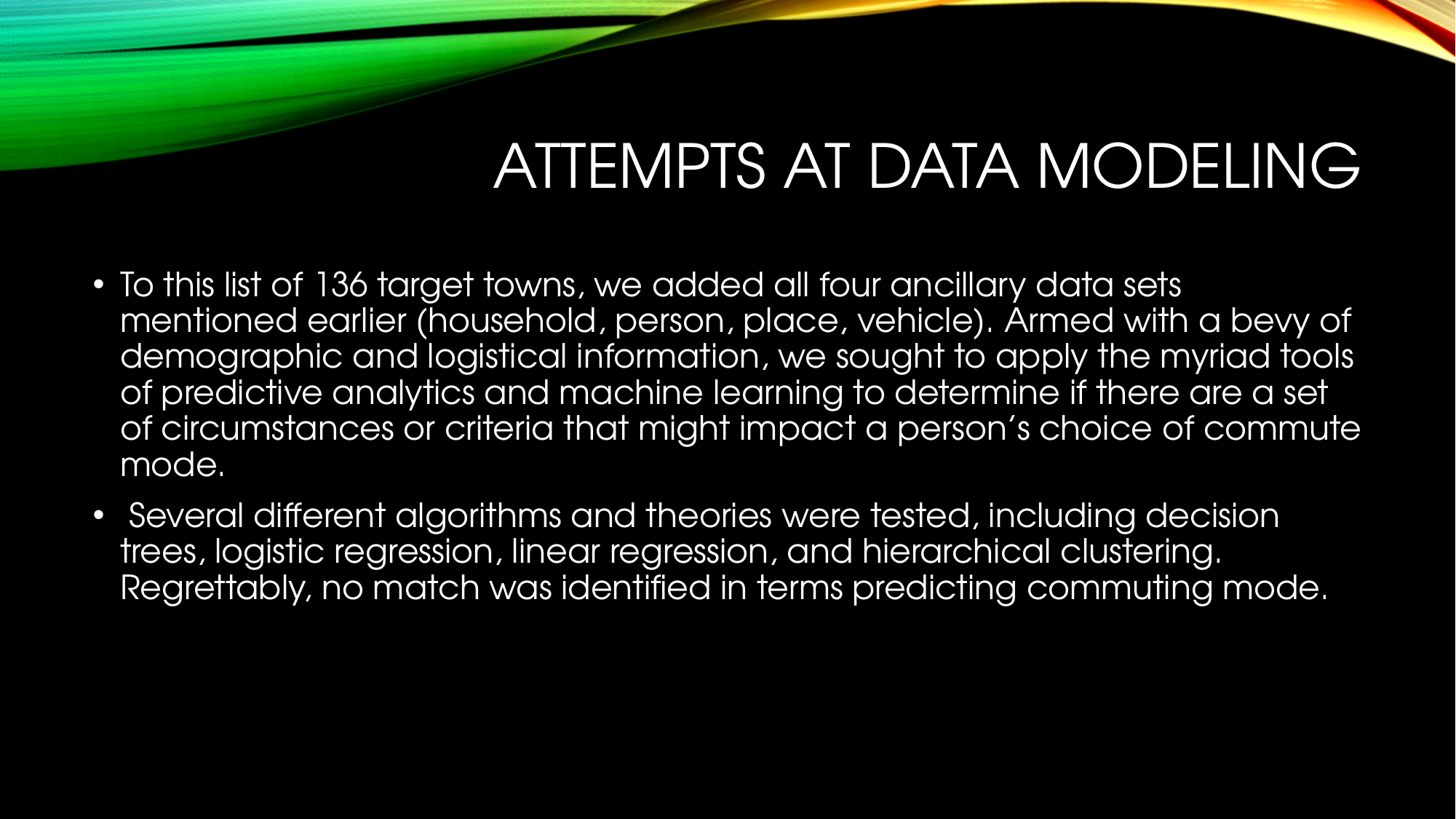

# Attempts at data modeling
To this list of 136 target towns, we added all four ancillary data sets mentioned earlier (household, person, place, vehicle). Armed with a bevy of demographic and logistical information, we sought to apply the myriad tools of predictive analytics and machine learning to determine if there are a set of circumstances or criteria that might impact a person’s choice of commute mode.
 Several different algorithms and theories were tested, including decision trees, logistic regression, linear regression, and hierarchical clustering. Regrettably, no match was identified in terms predicting commuting mode.